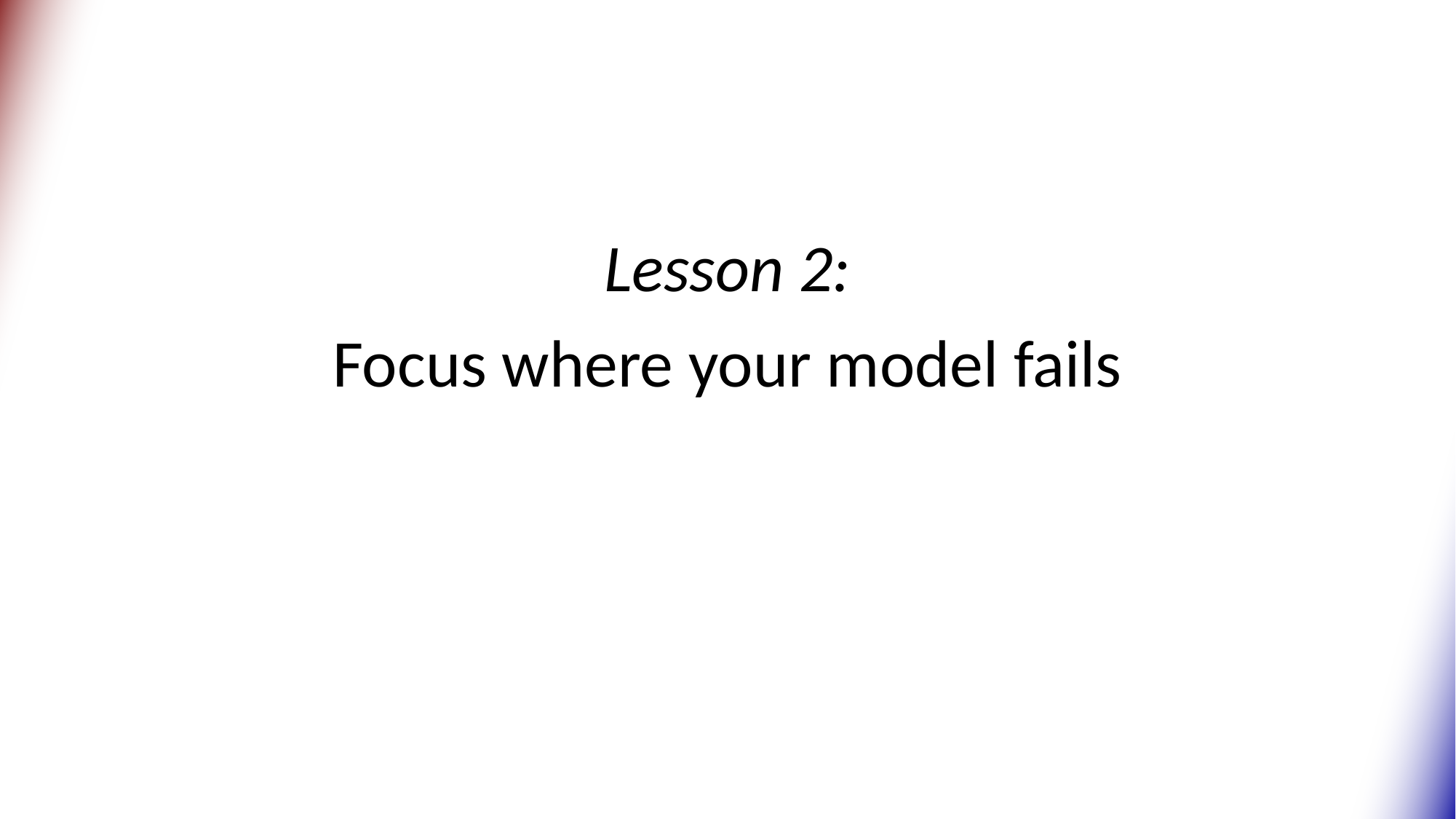

Lesson 2:
Focus where your model fails